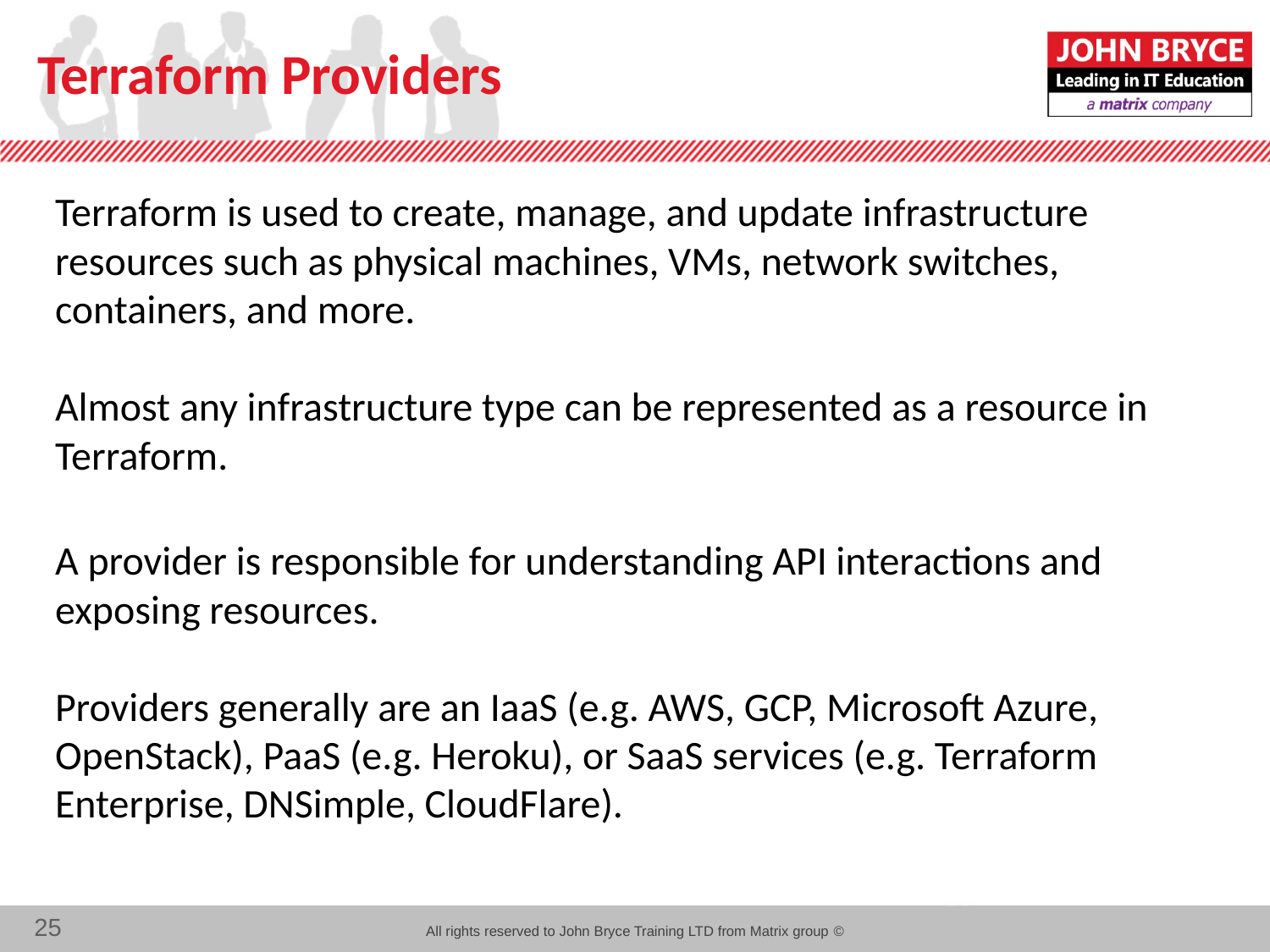

# Terraform Providers
Terraform is used to create, manage, and update infrastructure resources such as physical machines, VMs, network switches, containers, and more.
Almost any infrastructure type can be represented as a resource in Terraform.
A provider is responsible for understanding API interactions and exposing resources.
Providers generally are an IaaS (e.g. AWS, GCP, Microsoft Azure, OpenStack), PaaS (e.g. Heroku), or SaaS services (e.g. Terraform Enterprise, DNSimple, CloudFlare).